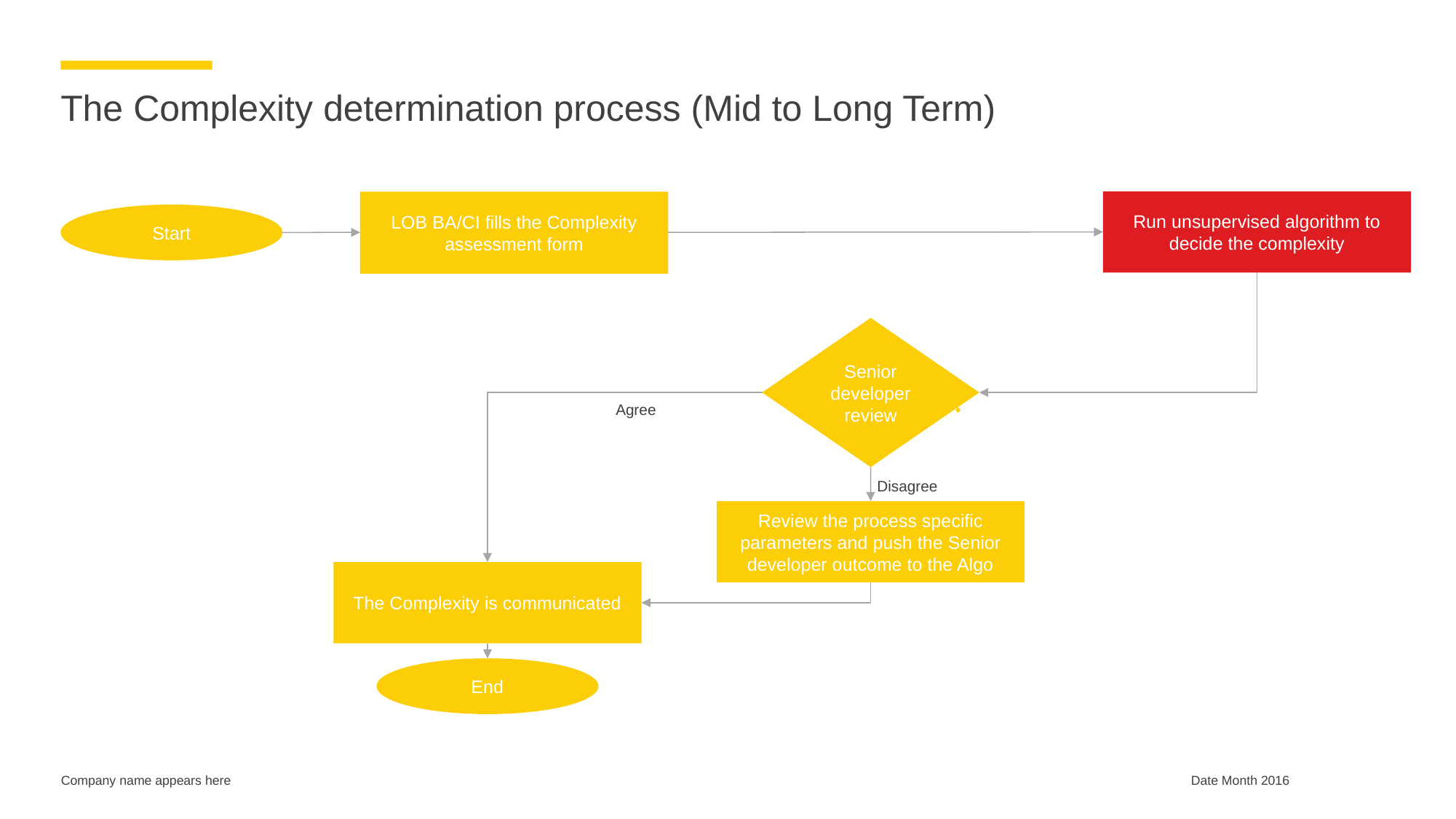

# The Complexity determination process (Mid to Long Term)
Run unsupervised algorithm to decide the complexity
LOB BA/CI fills the Complexity assessment form
LOB BA/CI fills the Complexity assessment form
Start
Senior developer review
Agree

Disagree
Review the process specific parameters and push the Senior developer outcome to the Algo
The Complexity is communicated
End
Date Month 2016